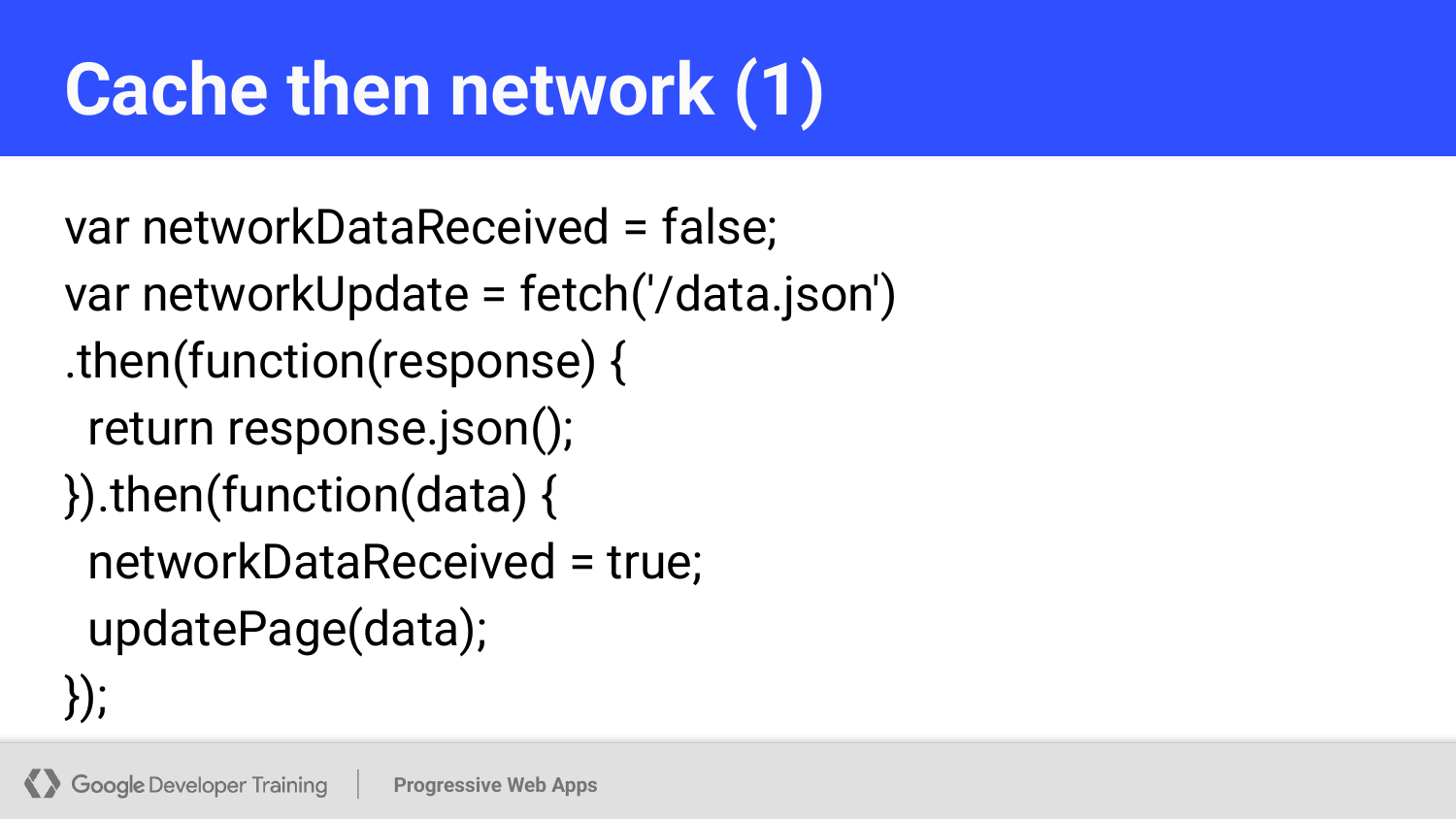

# Cache then network (1)
var networkDataReceived = false;
var networkUpdate = fetch('/data.json')
.then(function(response) {
  return response.json();
}).then(function(data) {
  networkDataReceived = true;
  updatePage(data);
});